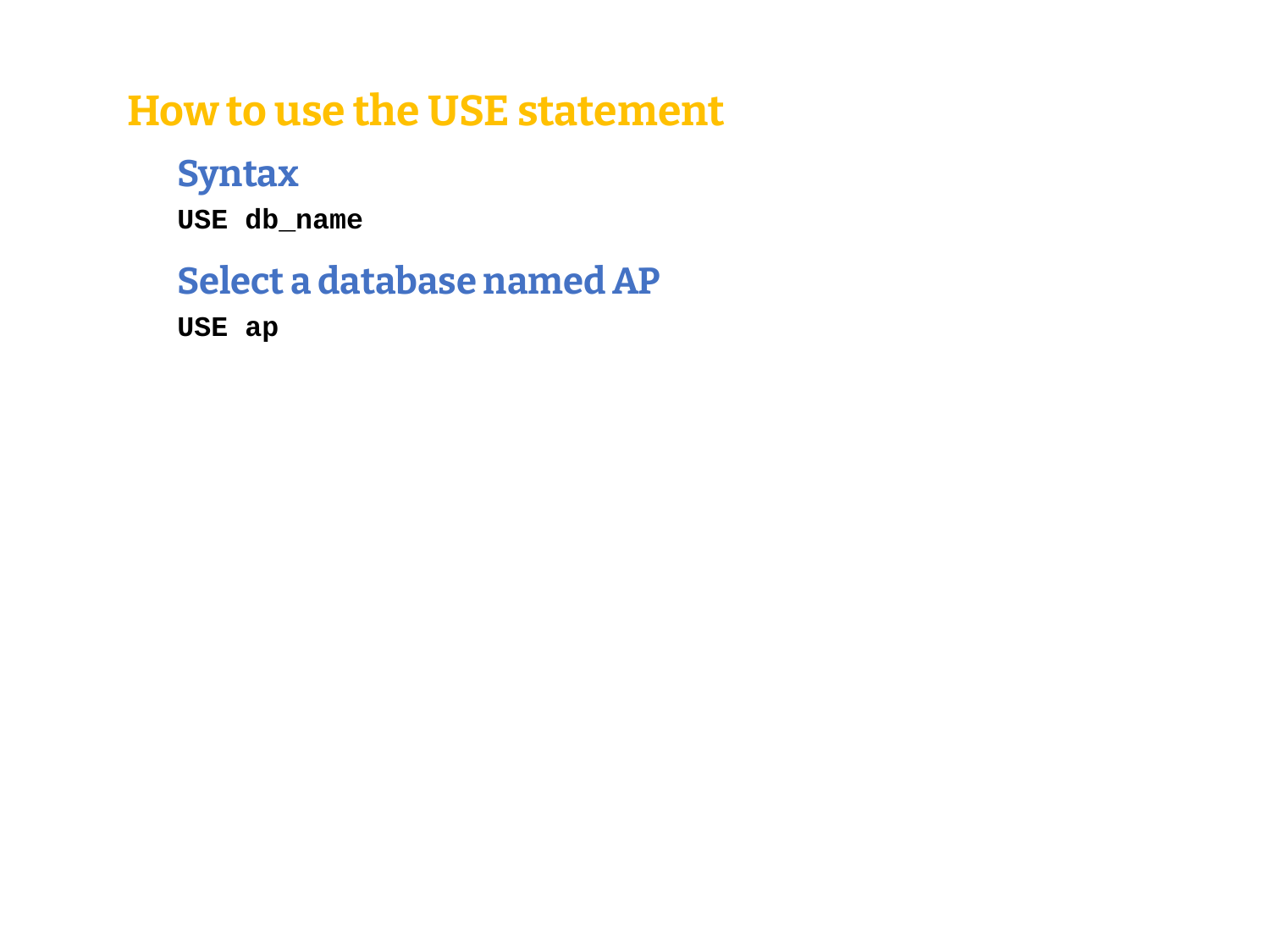

# How to use the USE statement
Syntax
USE db_name
Select a database named AP
USE ap